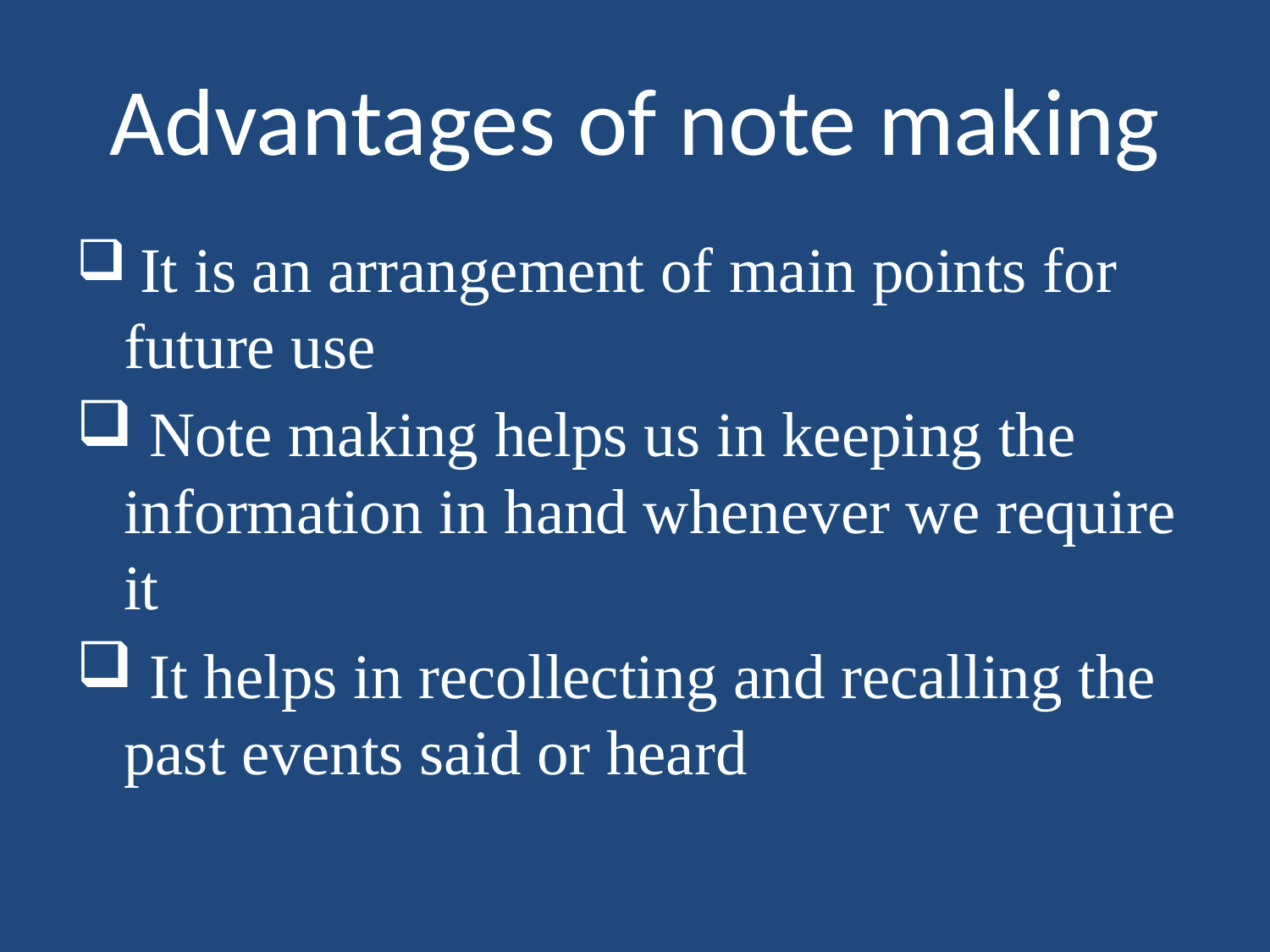

# Advantages of note making
 It is an arrangement of main points for future use
 Note making helps us in keeping the information in hand whenever we require it
 It helps in recollecting and recalling the past events said or heard